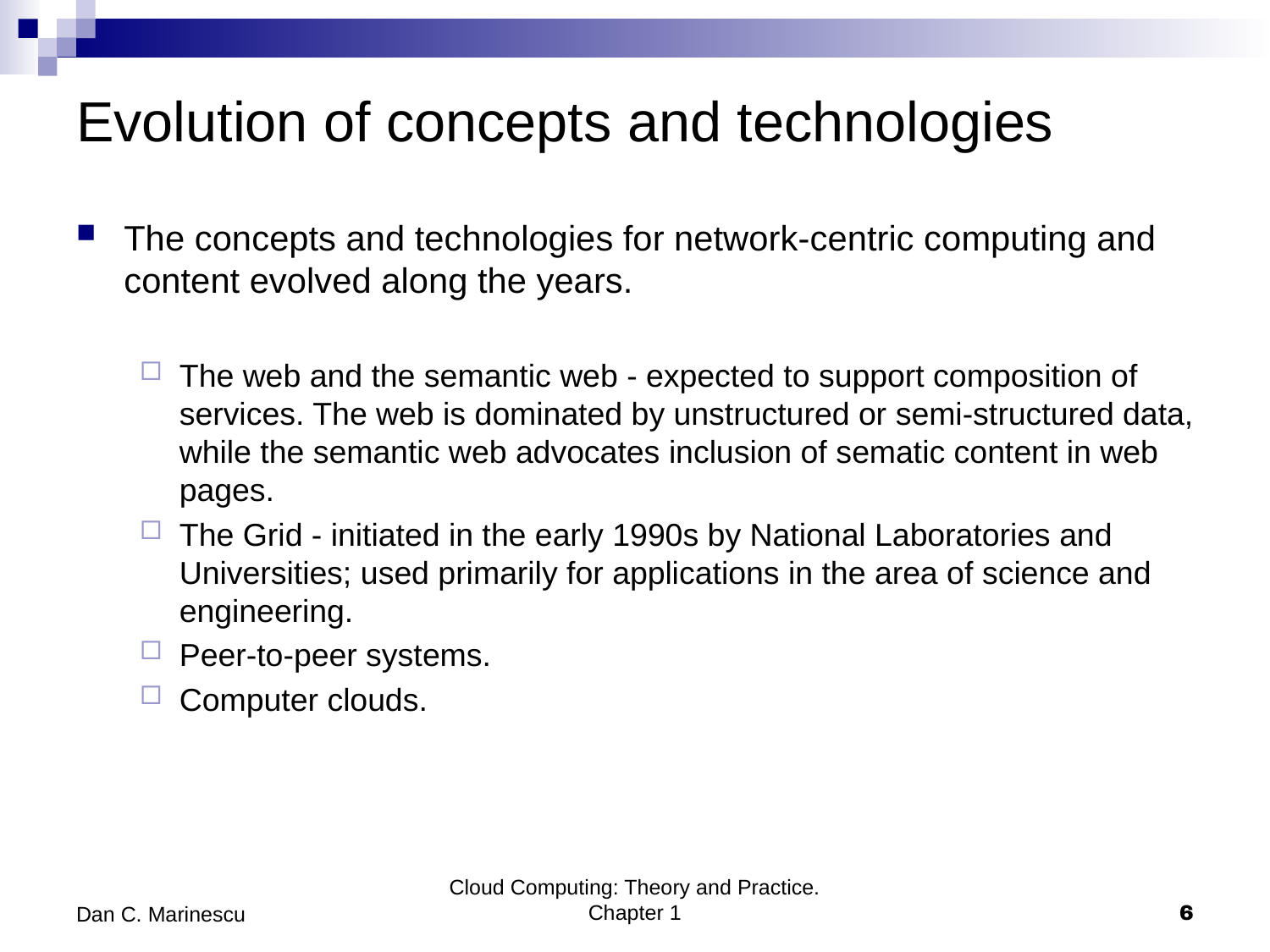

# Evolution of concepts and technologies
The concepts and technologies for network-centric computing and content evolved along the years.

The web and the semantic web - expected to support composition of services. The web is dominated by unstructured or semi-structured data, while the semantic web advocates inclusion of sematic content in web pages.
The Grid - initiated in the early 1990s by National Laboratories and Universities; used primarily for applications in the area of science and engineering.
Peer-to-peer systems.
Computer clouds.
Dan C. Marinescu
Cloud Computing: Theory and Practice. Chapter 1
6